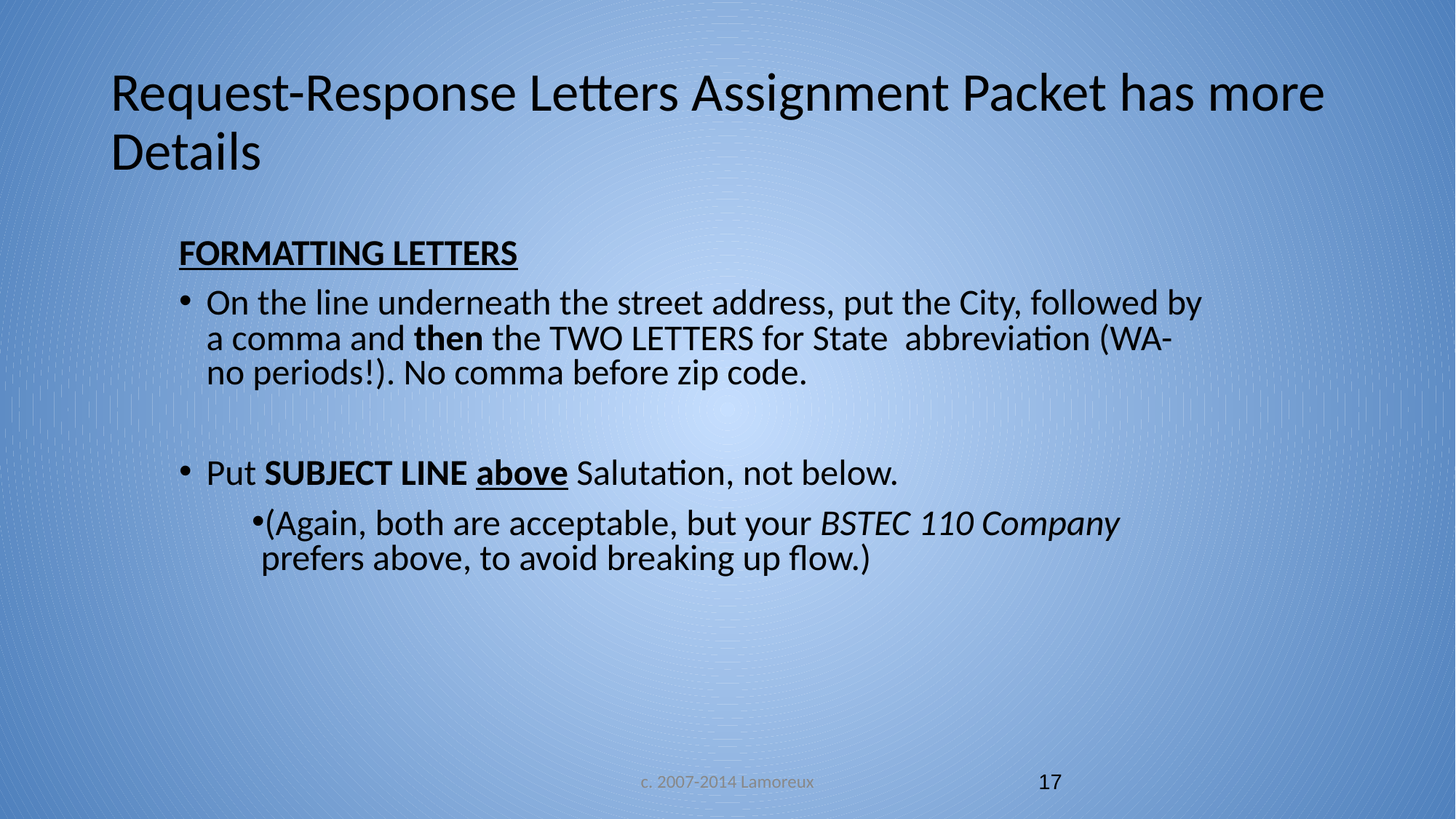

# Request-Response Letters Assignment Packet has more Details

FORMATTING LETTERS
On the line underneath the street address, put the City, followed by a comma and then the TWO LETTERS for State  abbreviation (WA-no periods!). No comma before zip code.

Put SUBJECT LINE above Salutation, not below.
(Again, both are acceptable, but your BSTEC 110 Company prefers above, to avoid breaking up flow.)

c. 2007-2014 Lamoreux
17